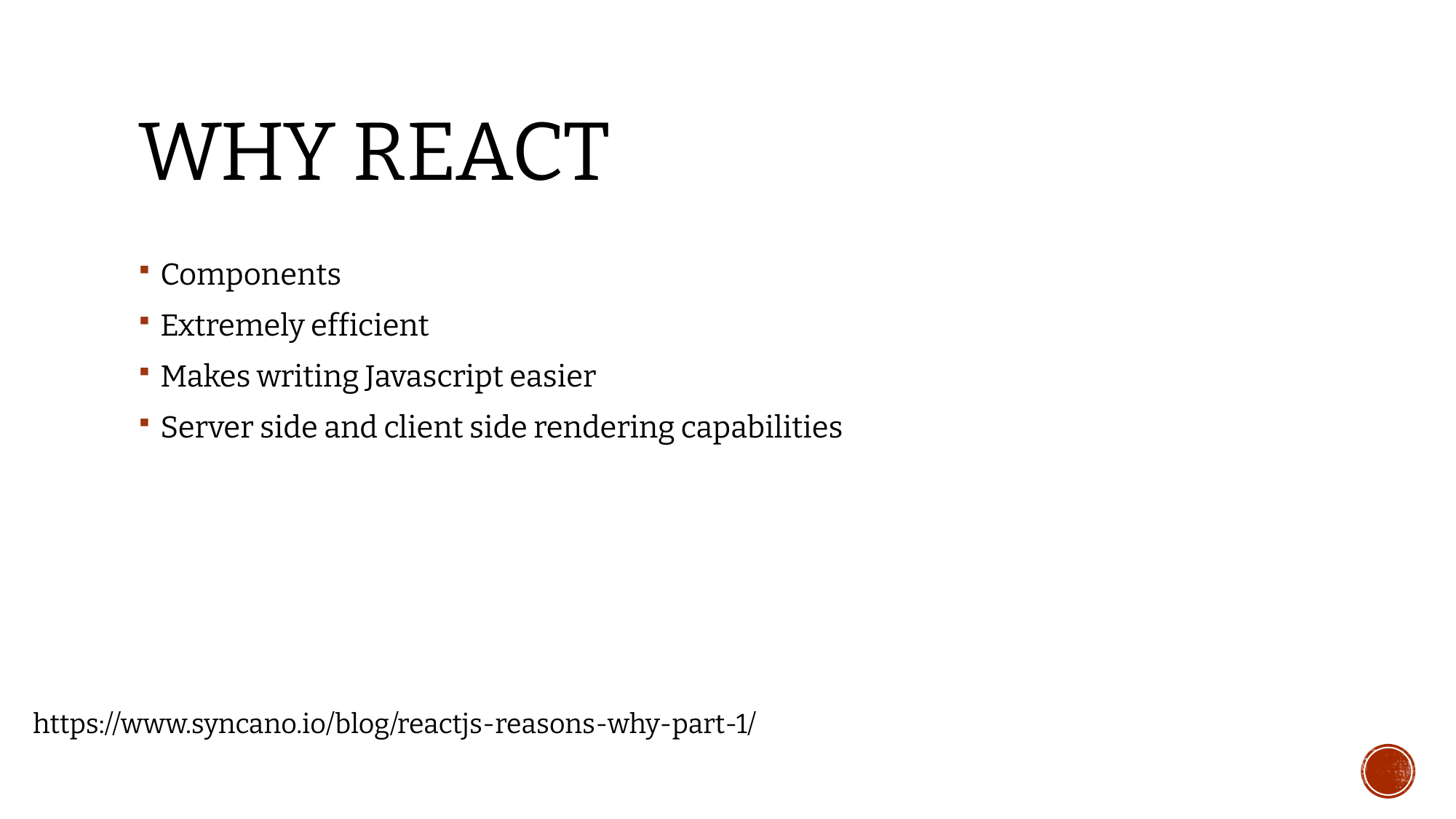

# Why React
Components
Extremely efficient
Makes writing Javascript easier
Server side and client side rendering capabilities

https://www.syncano.io/blog/reactjs-reasons-why-part-1/